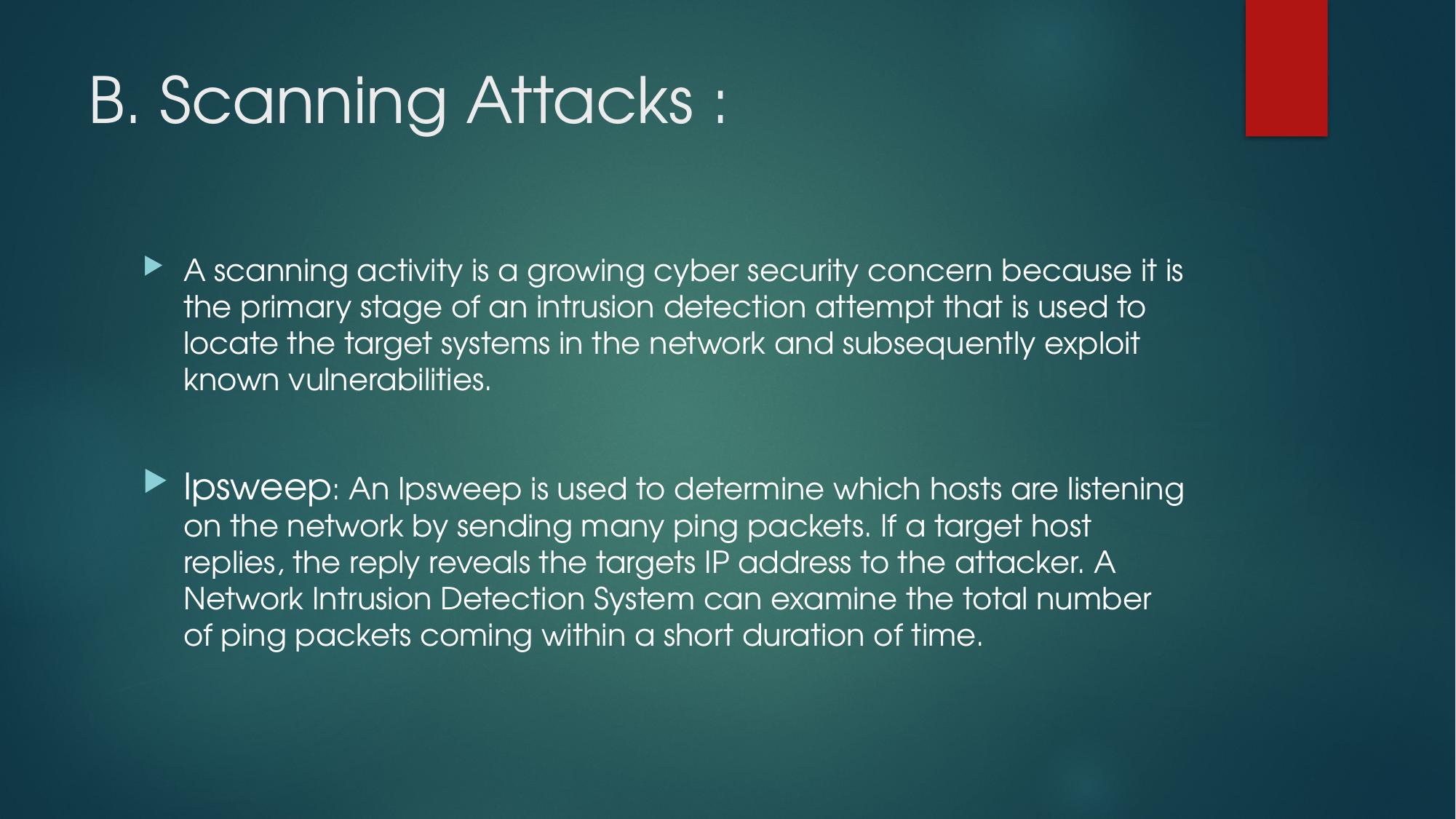

# B. Scanning Attacks :
A scanning activity is a growing cyber security concern because it is the primary stage of an intrusion detection attempt that is used to locate the target systems in the network and subsequently exploit known vulnerabilities.

Ipsweep: An Ipsweep is used to determine which hosts are listening on the network by sending many ping packets. If a target host replies, the reply reveals the targets IP address to the attacker. A Network Intrusion Detection System can examine the total number of ping packets coming within a short duration of time.